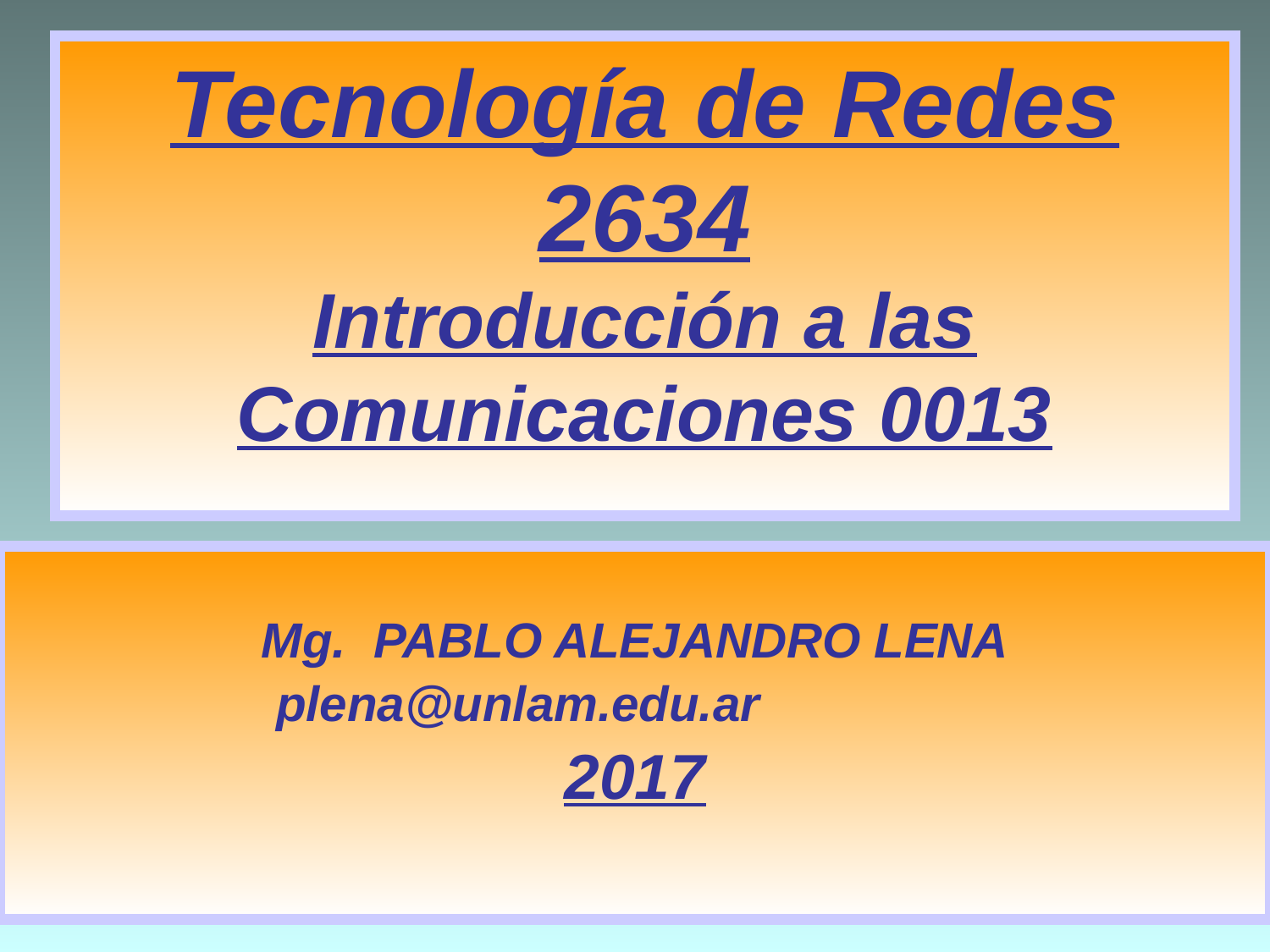

Tecnología de Redes 2634
Introducción a las Comunicaciones 0013

Mg.  PABLO ALEJANDRO LENA
plena@unlam.edu.ar
2017